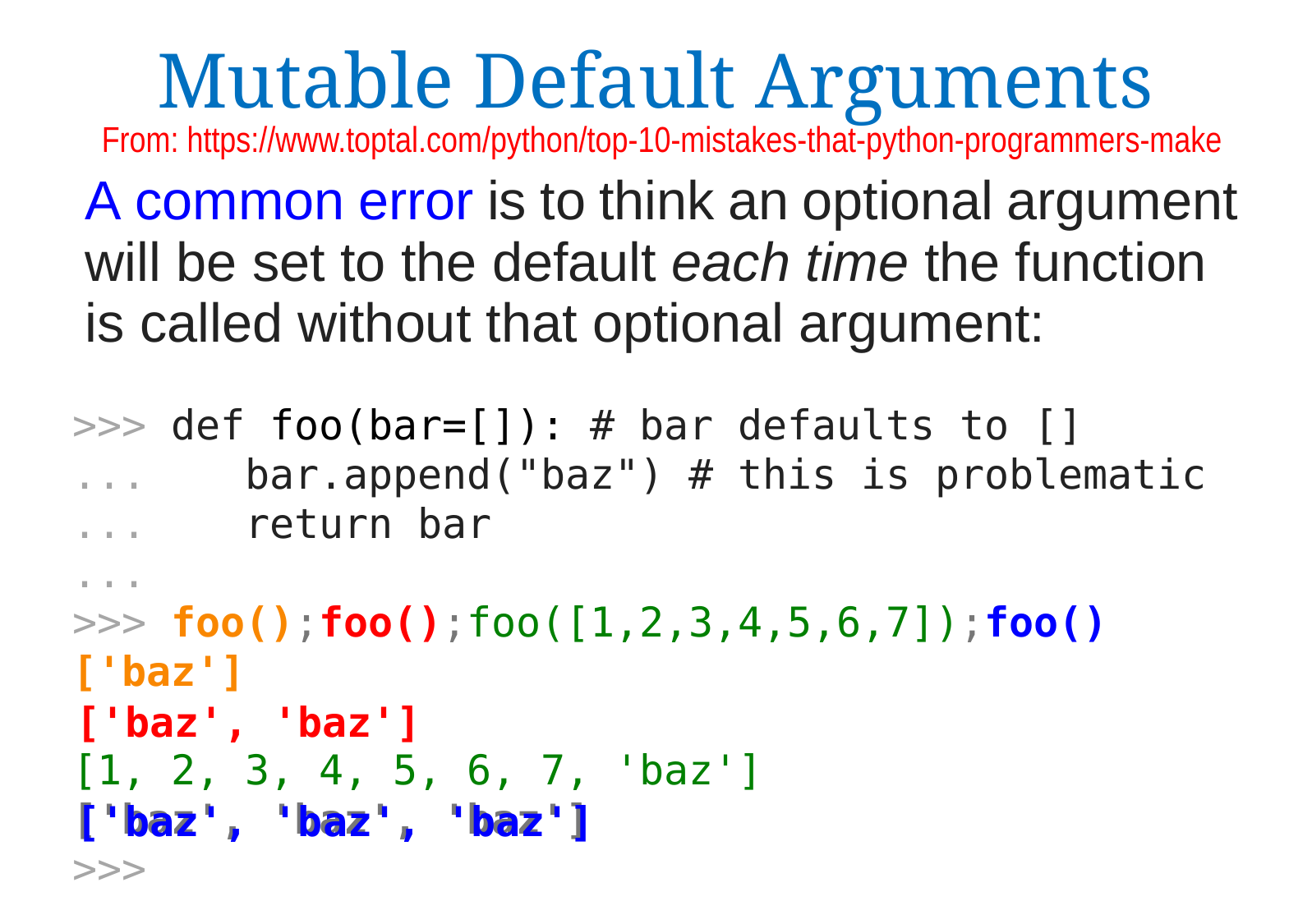

Mutable Default Arguments
  From: https://www.toptal.com/python/top-10-mistakes-that-python-programmers-make
A common error is to think an optional argument will be set to the default each time the function is called without that optional argument:

>>> def foo(bar=[]): # bar defaults to []
...    bar.append("baz") # this is problematic
...    return bar
...
>>> foo();foo();foo([1,2,3,4,5,6,7]);foo()
['baz']
['baz', 'baz']
[1, 2, 3, 4, 5, 6, 7, 'baz']
['baz', 'baz', 'baz']
>>>
['baz', 'baz']
['baz', 'baz', 'baz']